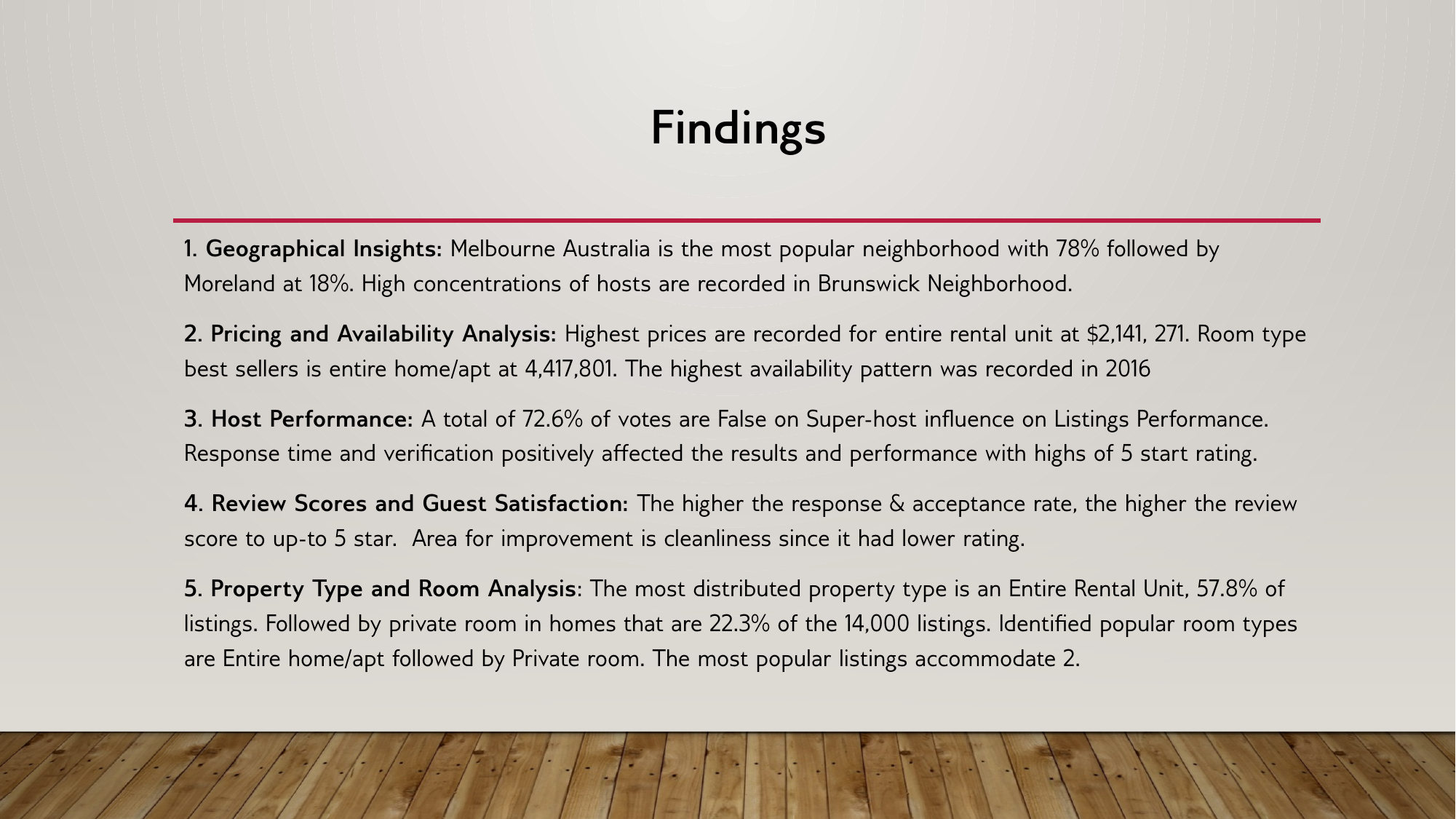

# Findings
1. Geographical Insights: Melbourne Australia is the most popular neighborhood with 78% followed by Moreland at 18%. High concentrations of hosts are recorded in Brunswick Neighborhood.
2. Pricing and Availability Analysis: Highest prices are recorded for entire rental unit at $2,141, 271. Room type best sellers is entire home/apt at 4,417,801. The highest availability pattern was recorded in 2016
3. Host Performance: A total of 72.6% of votes are False on Super-host influence on Listings Performance. Response time and verification positively affected the results and performance with highs of 5 start rating.
4. Review Scores and Guest Satisfaction: The higher the response & acceptance rate, the higher the review score to up-to 5 star.  Area for improvement is cleanliness since it had lower rating.
5. Property Type and Room Analysis: The most distributed property type is an Entire Rental Unit, 57.8% of listings. Followed by private room in homes that are 22.3% of the 14,000 listings. Identified popular room types are Entire home/apt followed by Private room. The most popular listings accommodate 2.